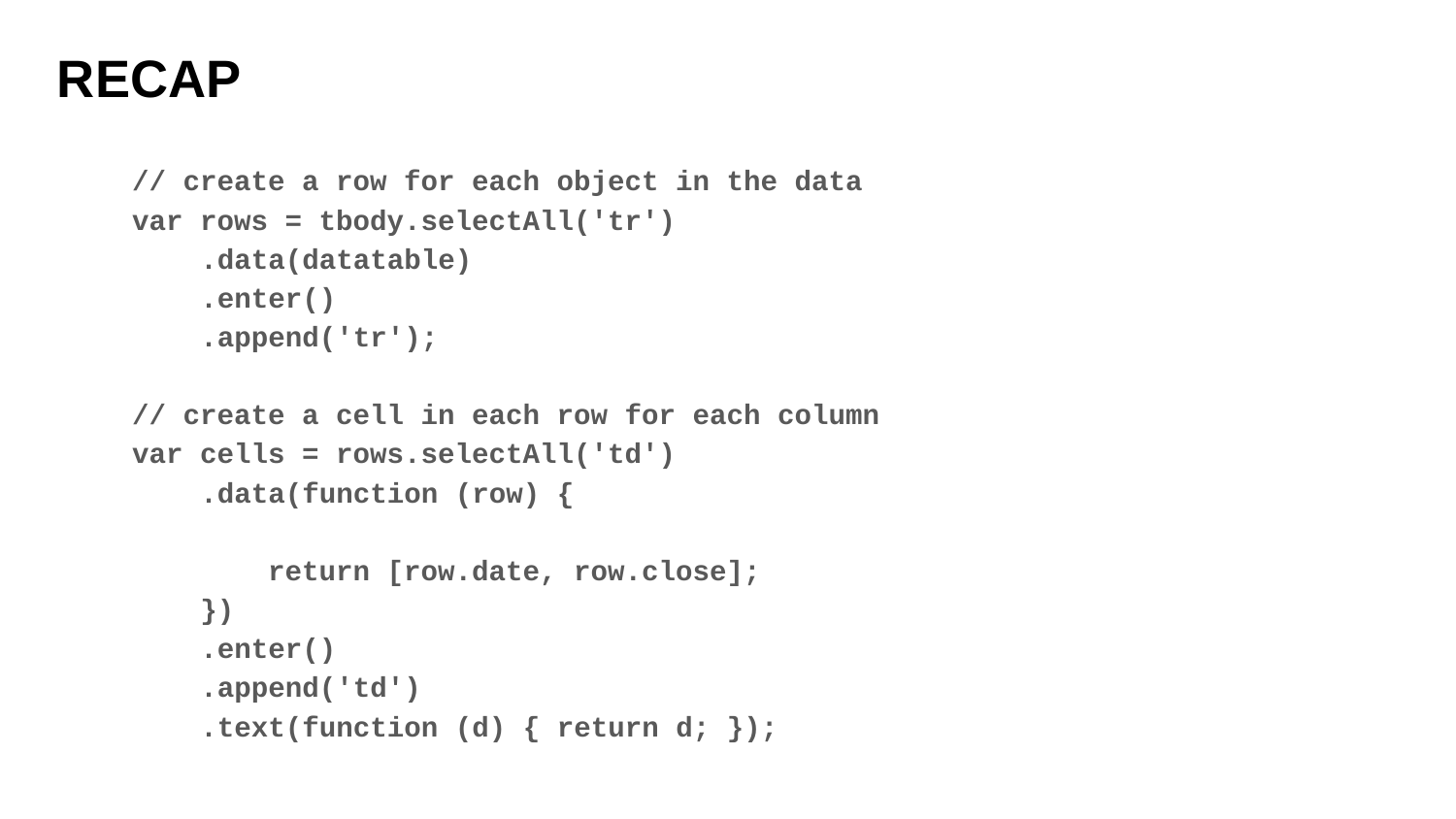

# RECAP
    // create a row for each object in the data
    var rows = tbody.selectAll('tr')
        .data(datatable)
        .enter()
        .append('tr');

    // create a cell in each row for each column
    var cells = rows.selectAll('td')
        .data(function (row) {

            return [row.date, row.close];
        })
        .enter()
        .append('td')
        .text(function (d) { return d; });